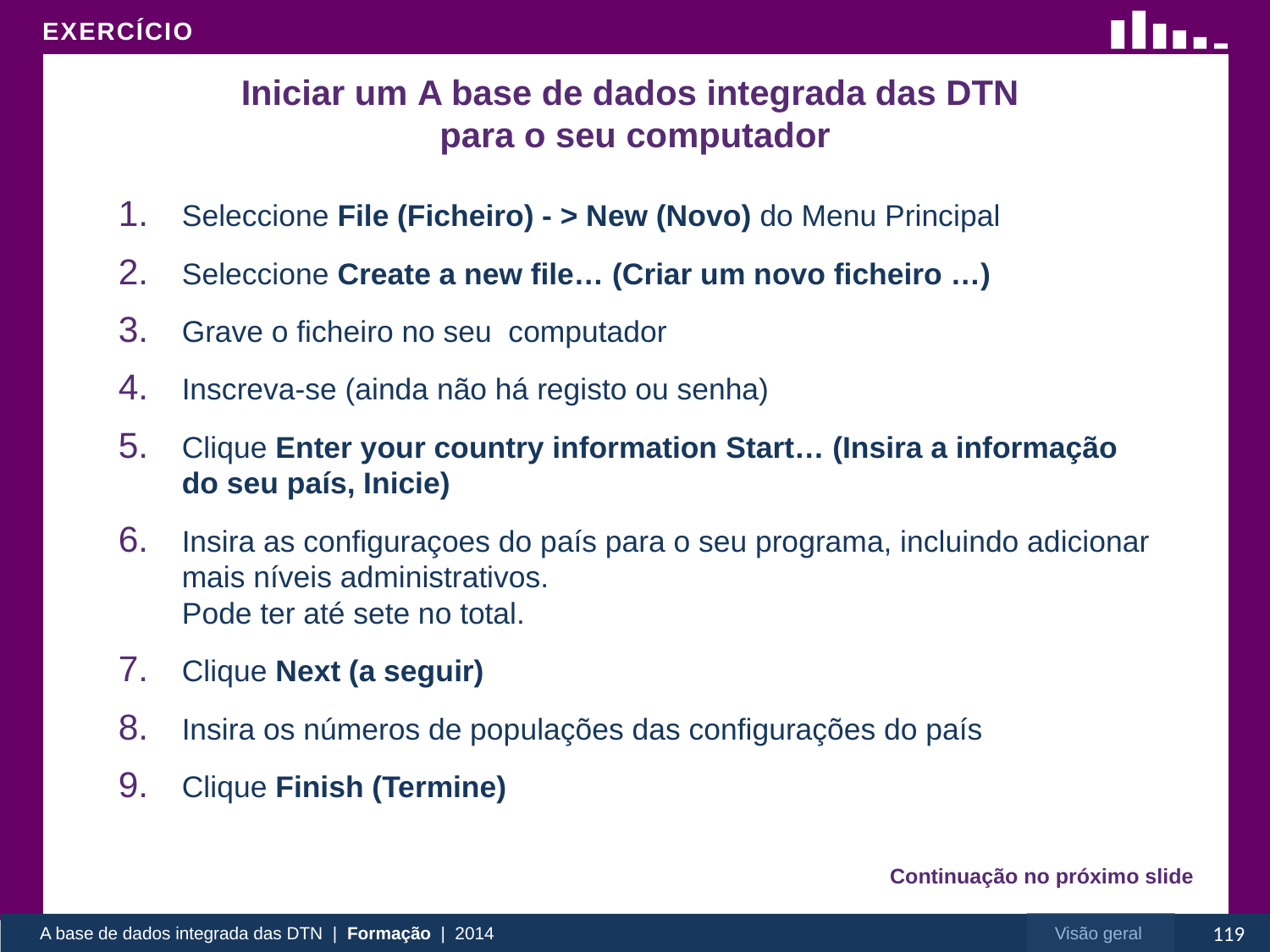

# Iniciar um A base de dados integrada das DTN para o seu computador
Seleccione File (Ficheiro) - > New (Novo) do Menu Principal
Seleccione Create a new file… (Criar um novo ficheiro …)
Grave o ficheiro no seu  computador
Inscreva-se (ainda não há registo ou senha)
Clique Enter your country information Start… (Insira a informação do seu país, Inicie)
Insira as configuraçoes do país para o seu programa, incluindo adicionar mais níveis administrativos.
Pode ter até sete no total.
Clique Next (a seguir)
Insira os números de populações das configurações do país
Clique Finish (Termine)